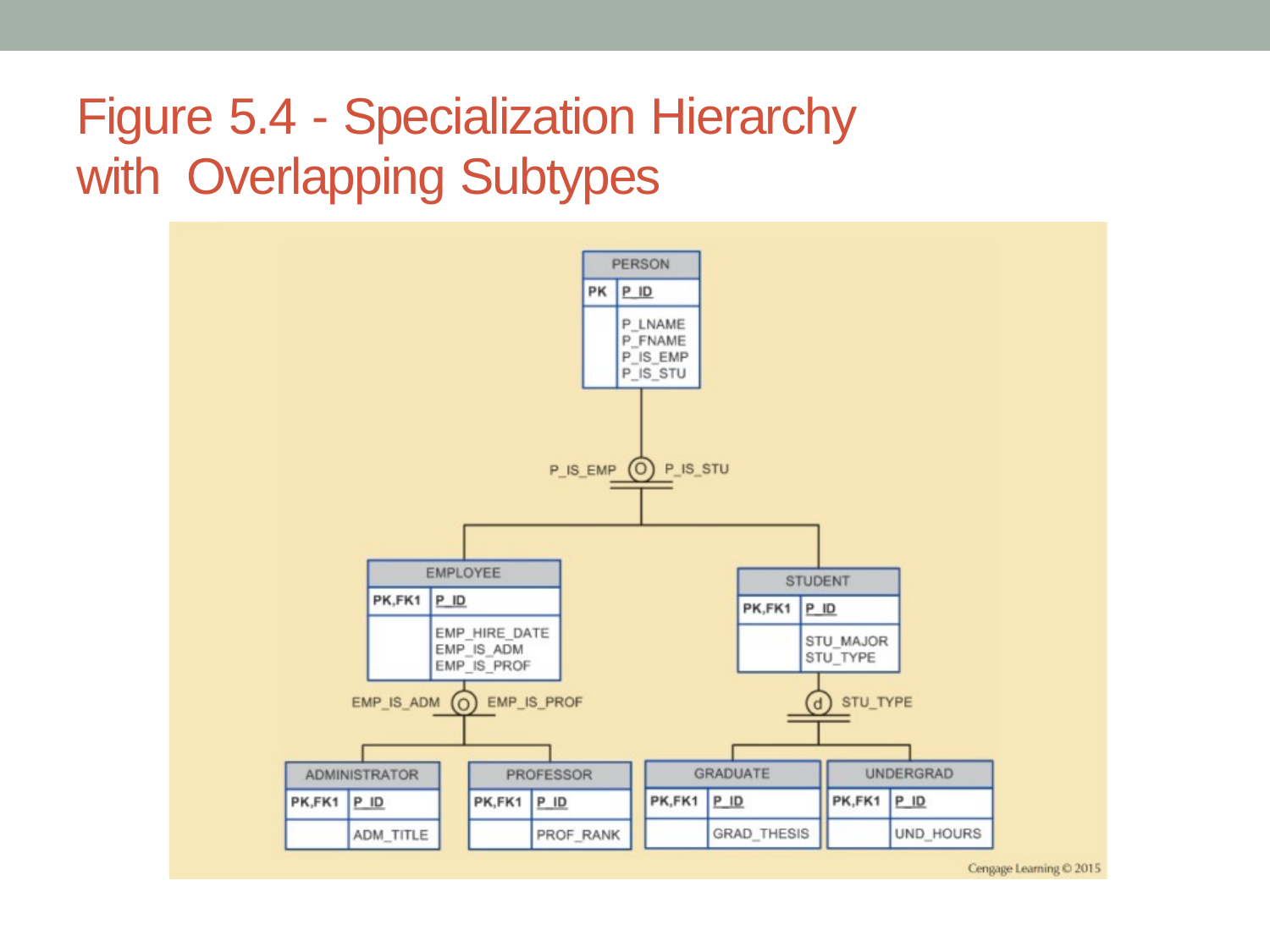

# Figure 5.4 - Specialization Hierarchy with  Overlapping Subtypes